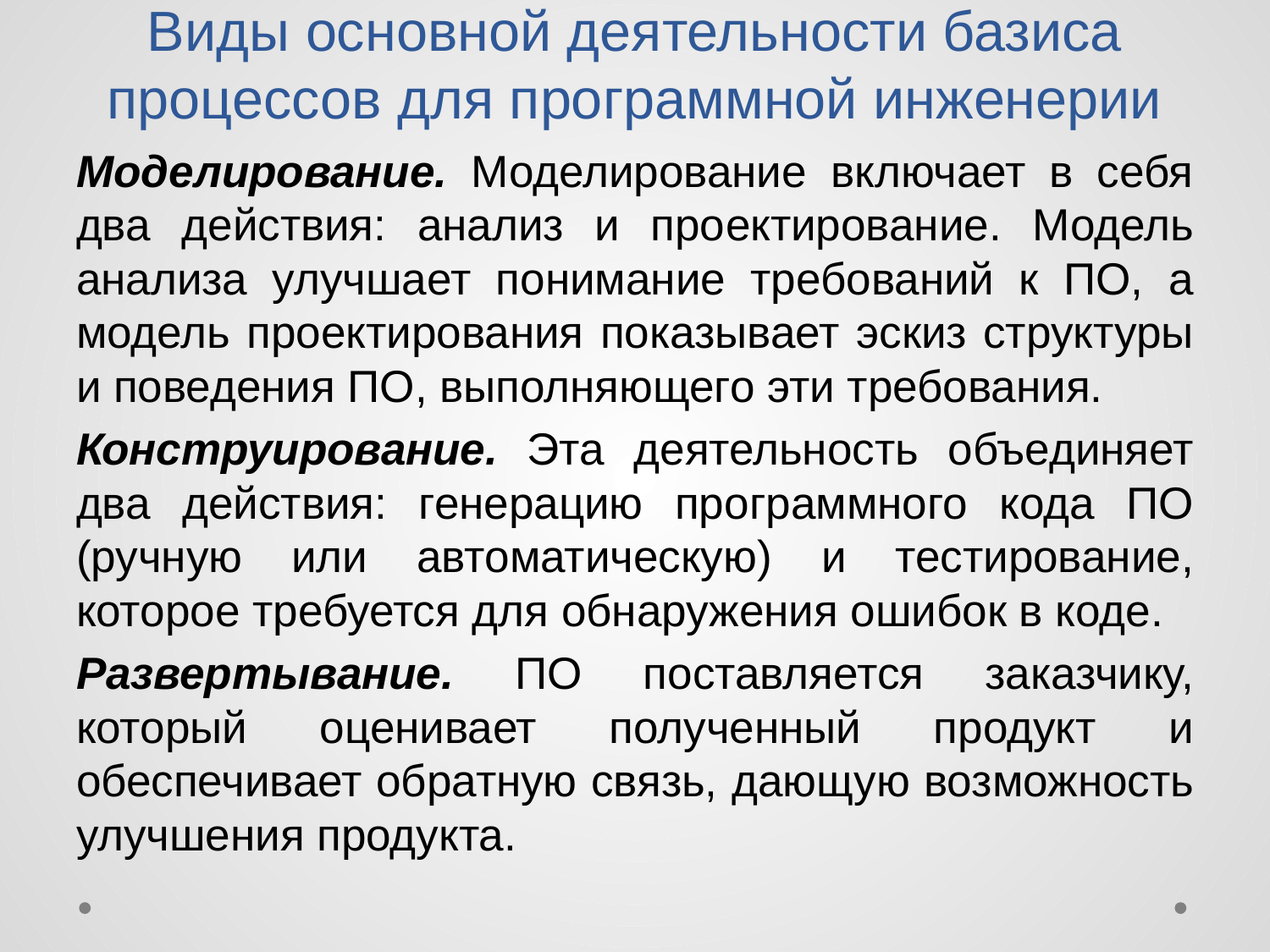

# Виды основной деятельности базиса процессов для программной инженерии
Моделирование. Моделирование включает в себя два действия: анализ и про­ектирование. Модель анализа улучшает понимание требований к ПО, а модель проектирования показывает эскиз структуры и поведения ПО, выполняющего эти требования.
Конструирование. Эта деятельность объединяет два действия: генерацию про­граммного кода ПО (ручную или автоматическую) и тестирование, которое требуется для обнаружения ошибок в коде.
Развертывание. ПО поставляется заказчику, который оценивает полученный продукт и обеспечивает обратную связь, дающую возможность улучшения продукта.